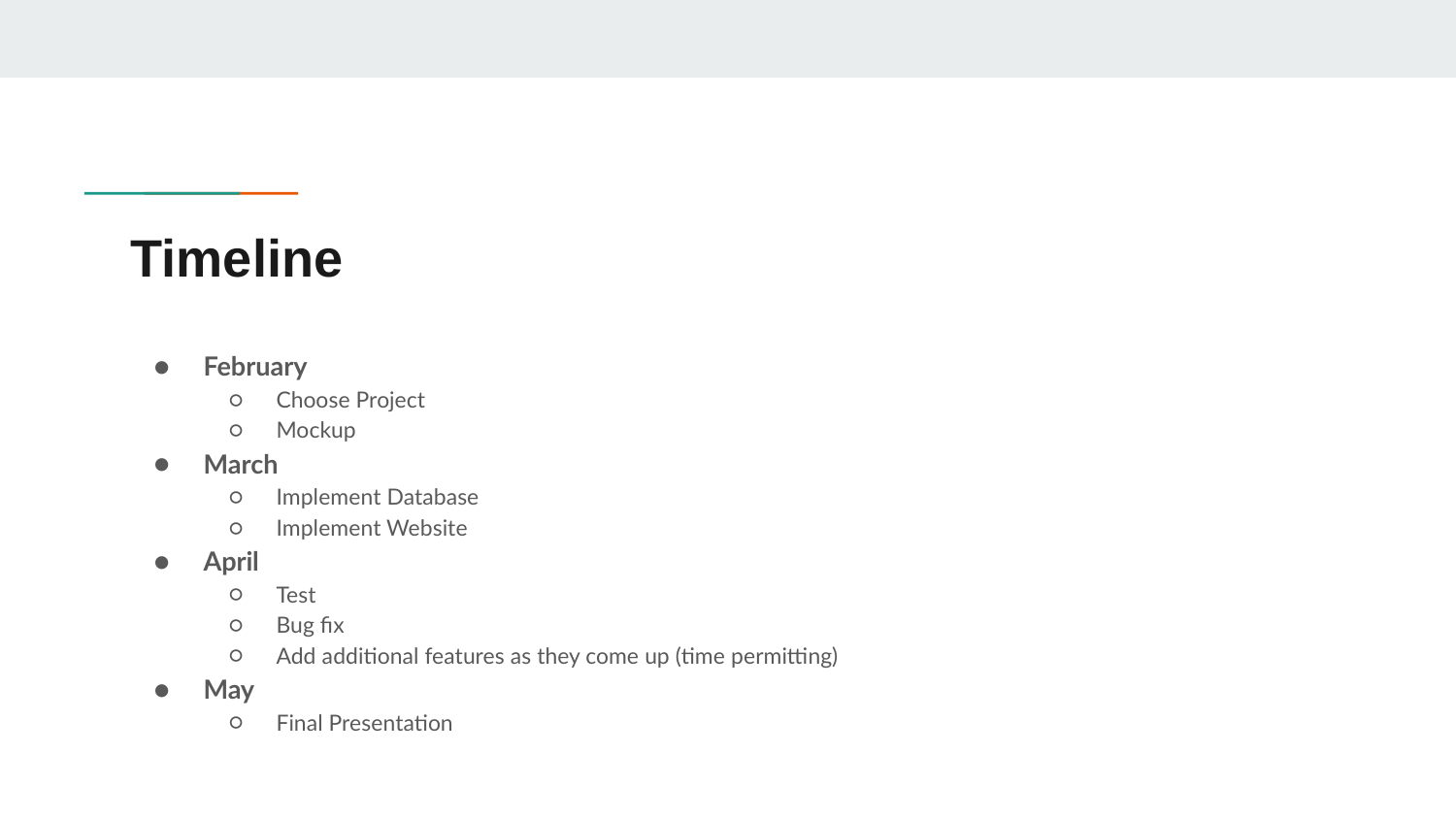

# Timeline
February
Choose Project
Mockup
March
Implement Database
Implement Website
April
Test
Bug fix
Add additional features as they come up (time permitting)
May
Final Presentation